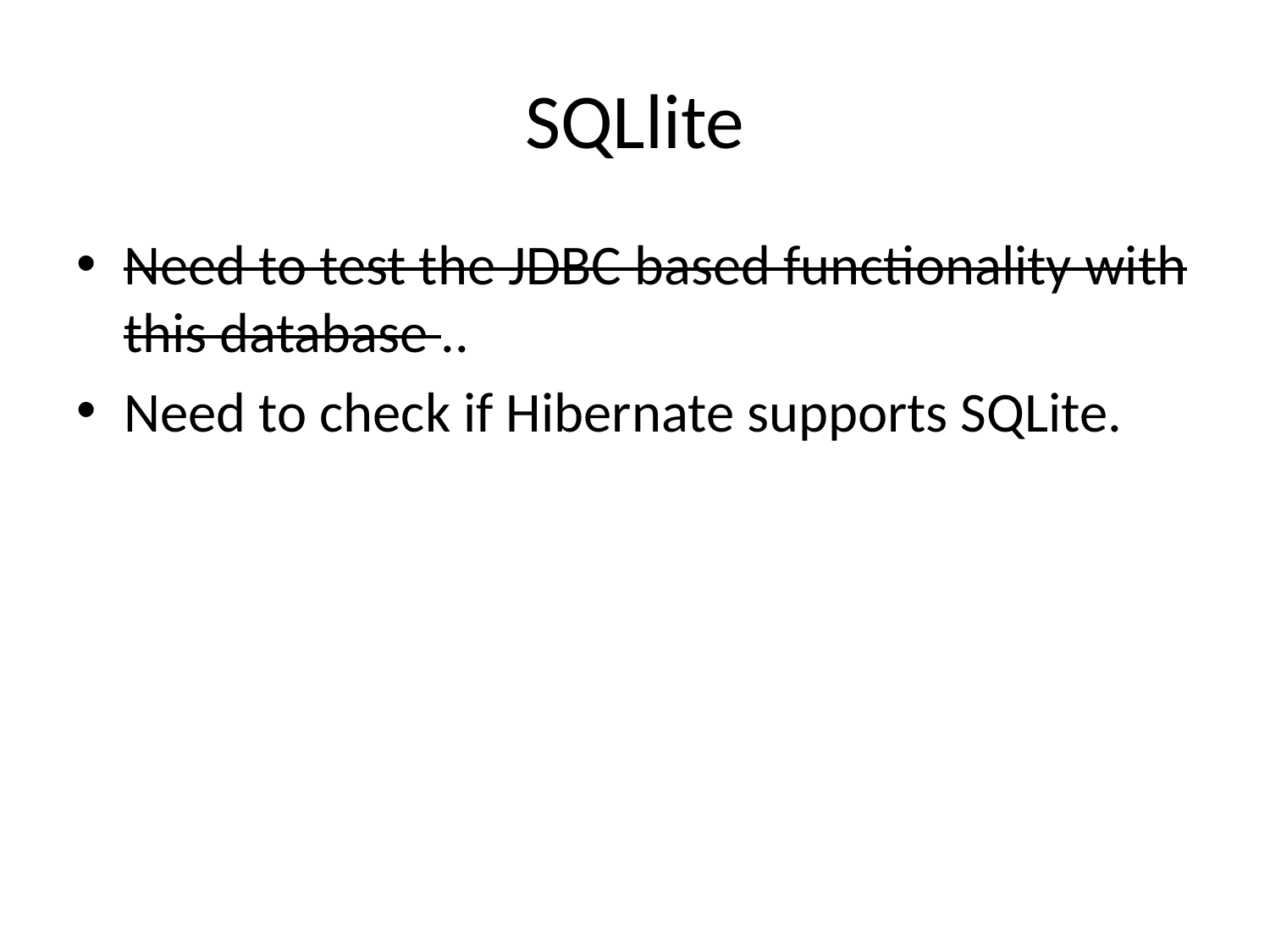

# SQLlite
Need to test the JDBC based functionality with this database ..
Need to check if Hibernate supports SQLite.